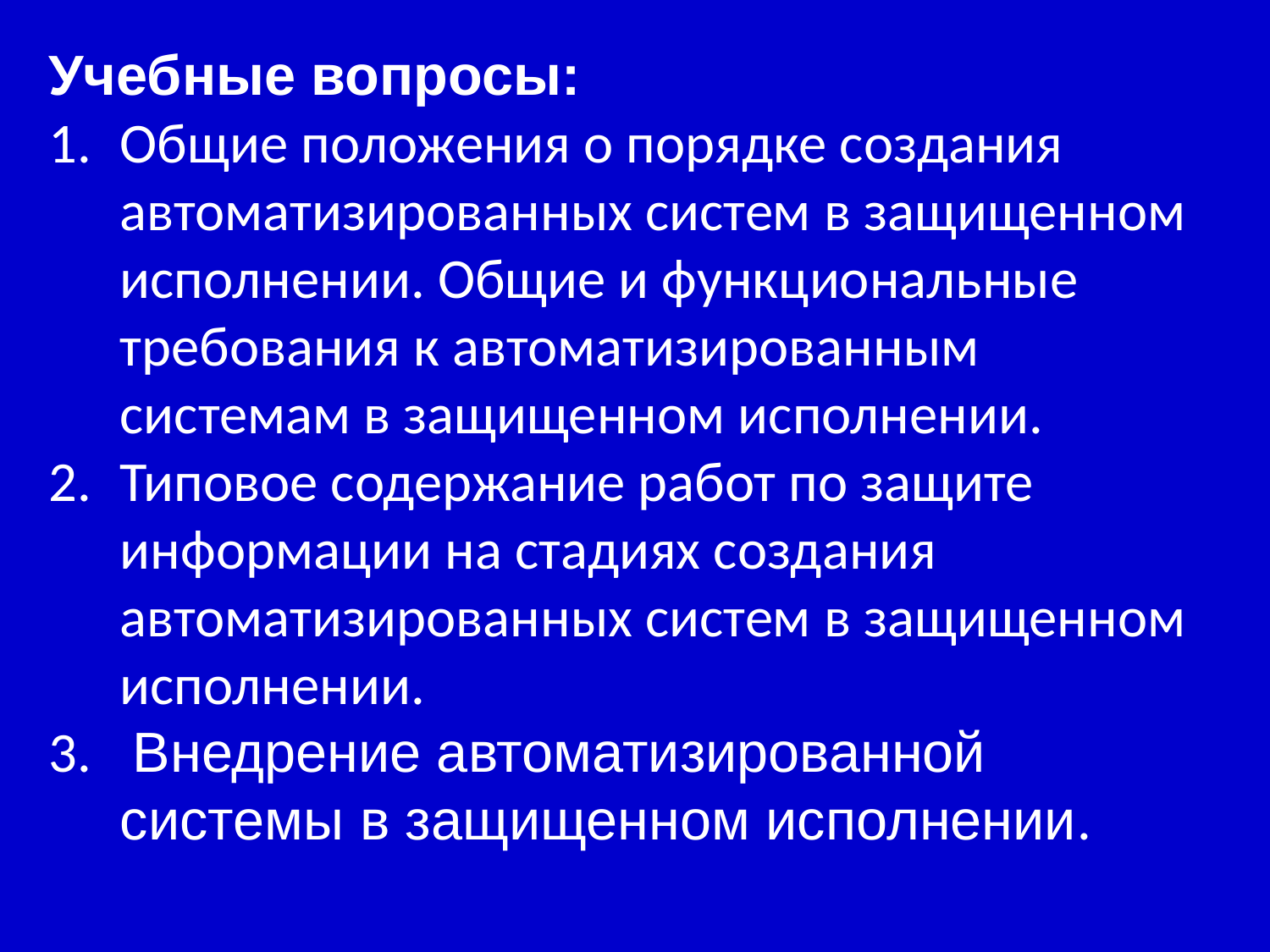

Учебные вопросы:
Общие положения о порядке создания автоматизированных систем в защищенном исполнении. Общие и функциональные требования к автоматизированным системам в защищенном исполнении.
Типовое содержание работ по защите информации на стадиях создания автоматизированных систем в защищенном исполнении.
 Внедрение автоматизированной системы в защищенном исполнении.